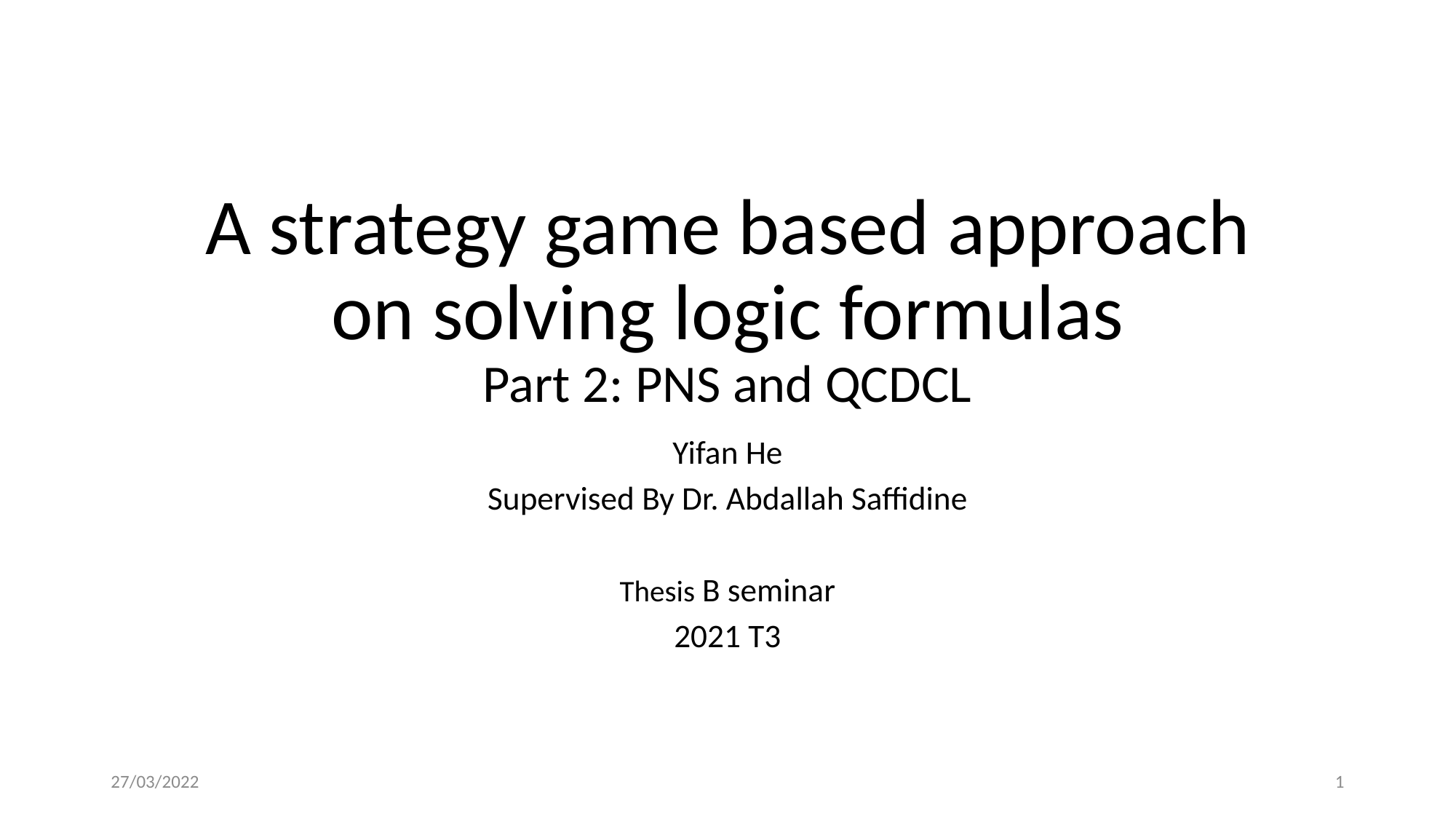

# A strategy game based approach on solving logic formulas Part 2: PNS and QCDCL
Yifan He
Supervised By Dr. Abdallah Saffidine

Thesis B seminar
2021 T3
27/03/2022
1